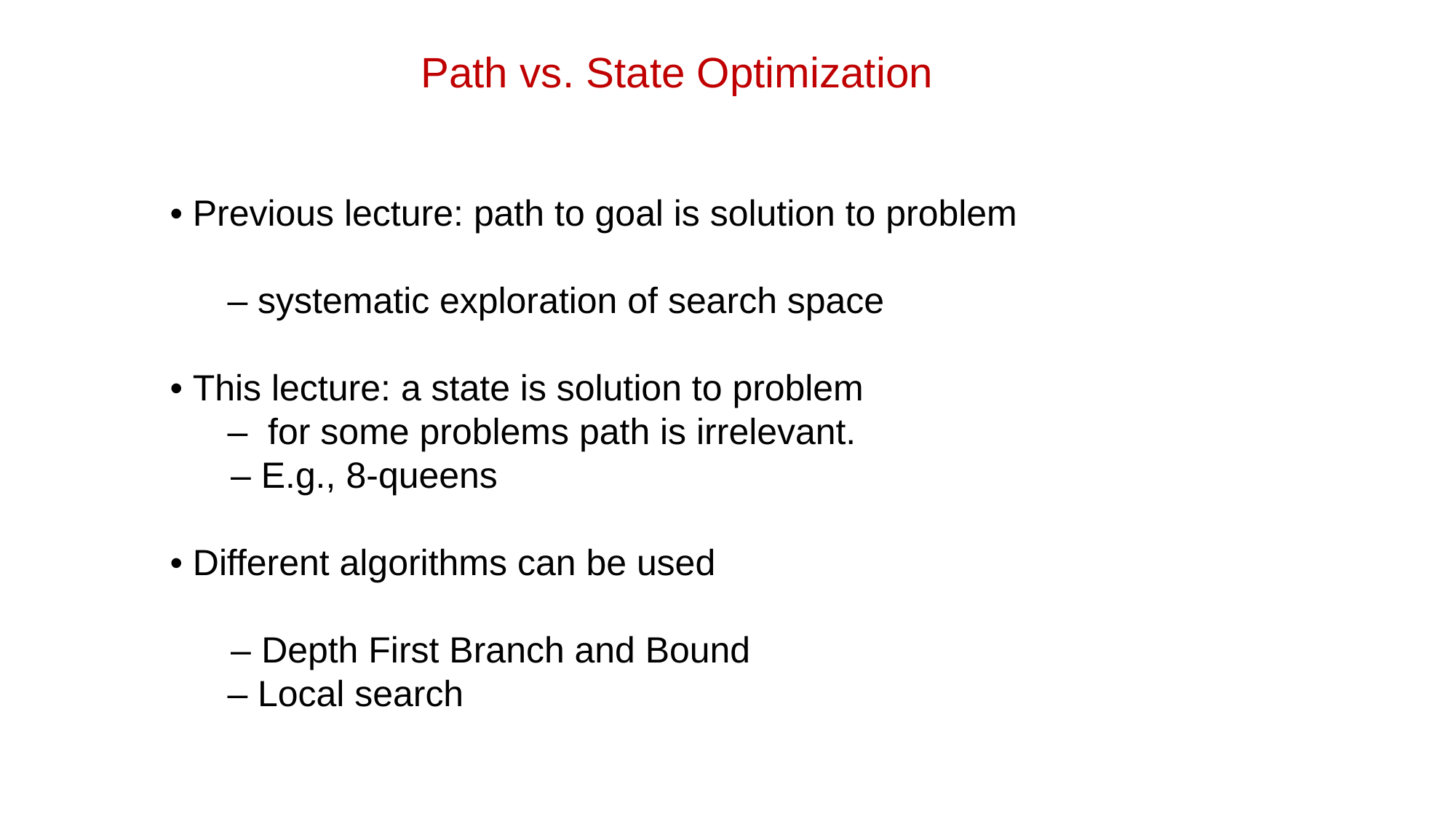

# Path vs. State Optimization
• Previous lecture: path to goal is solution to problem
       – systematic exploration of search space
• This lecture: a state is solution to problem
       –  for some problems path is irrelevant.
      – E.g., 8-queens
• Different algorithms can be used
      – Depth First Branch and Bound
       – Local search